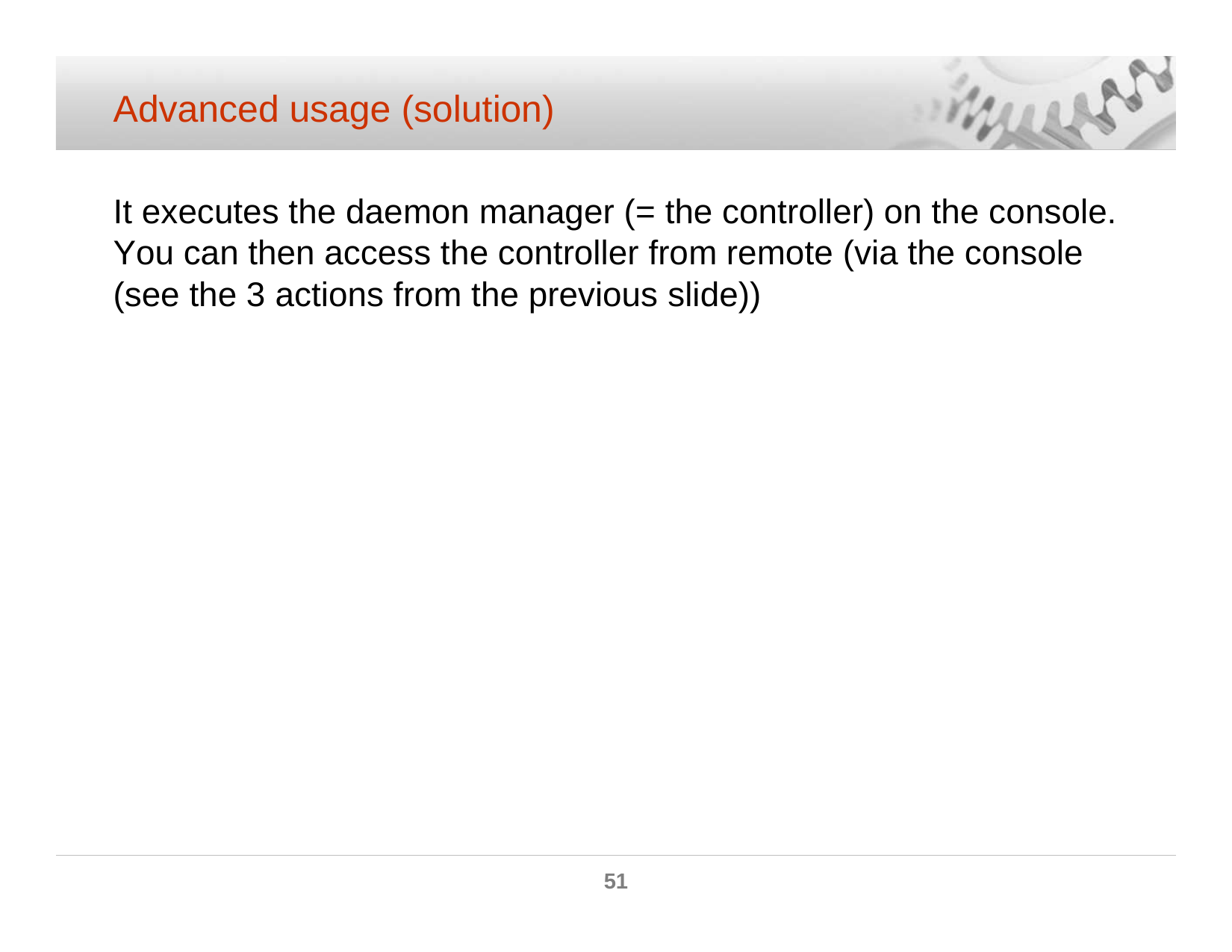

# Advanced usage (solution)

It executes the daemon manager (= the controller) on the console. You can then access the controller from remote (via the console (see the 3 actions from the previous slide))

51
© ELCA - Nov 2007  MZE (POS)